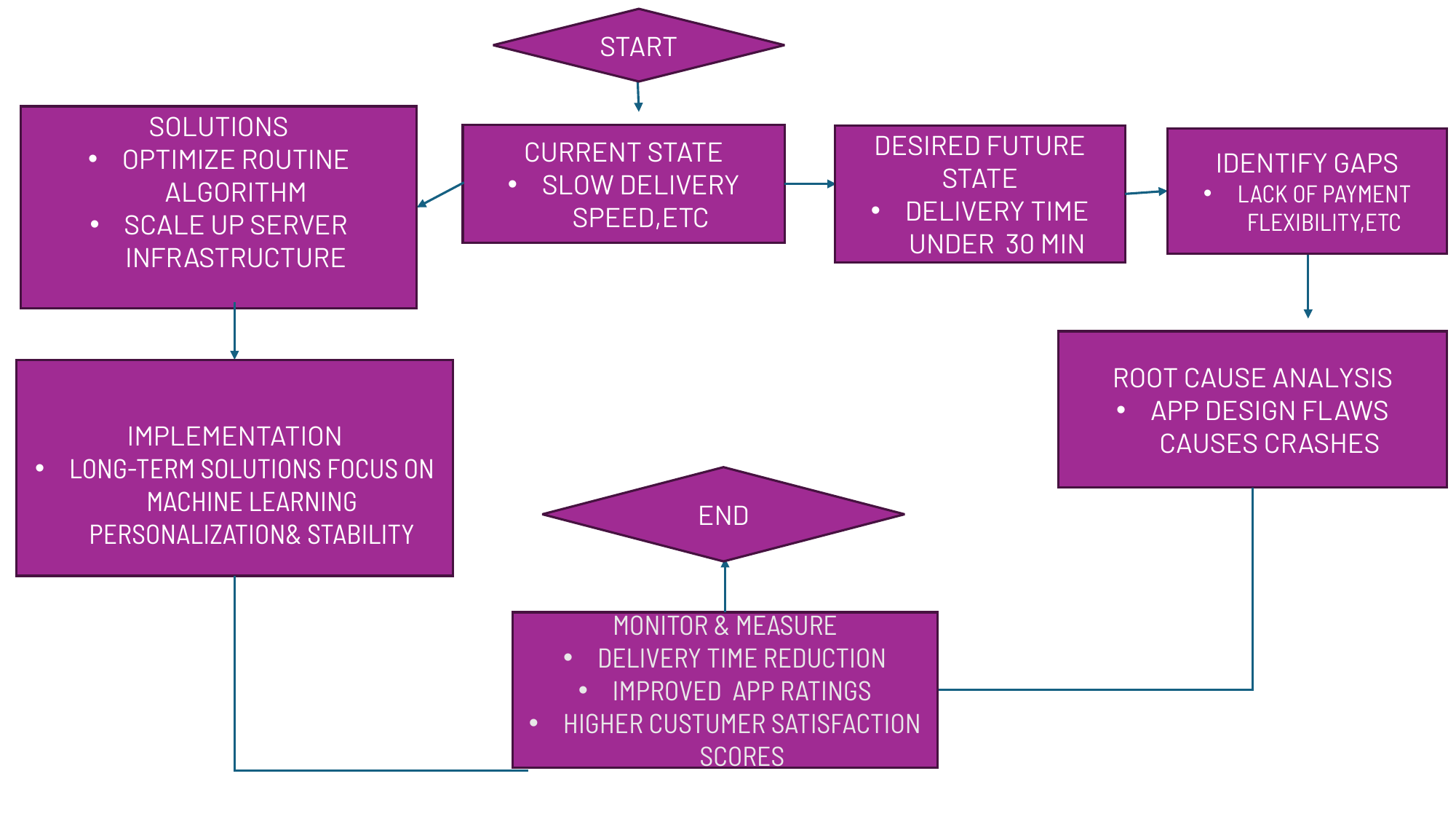

START
SOLUTIONS
OPTIMIZE ROUTINE ALGORITHM
SCALE UP SERVER INFRASTRUCTURE

CURRENT STATE
SLOW DELIVERY SPEED,ETC
DESIRED FUTURE STATE
DELIVERY TIME UNDER  30 MIN
IDENTIFY GAPS
LACK OF PAYMENT FLEXIBILITY,ETC
ROOT CAUSE ANALYSIS
APP DESIGN FLAWS CAUSES CRASHES

IMPLEMENTATION
LONG-TERM SOLUTIONS FOCUS ON MACHINE LEARNING PERSONALIZATION& STABILITY
END
MONITOR & MEASURE
DELIVERY TIME REDUCTION
IMPROVED  APP RATINGS
HIGHER CUSTUMER SATISFACTION SCORES